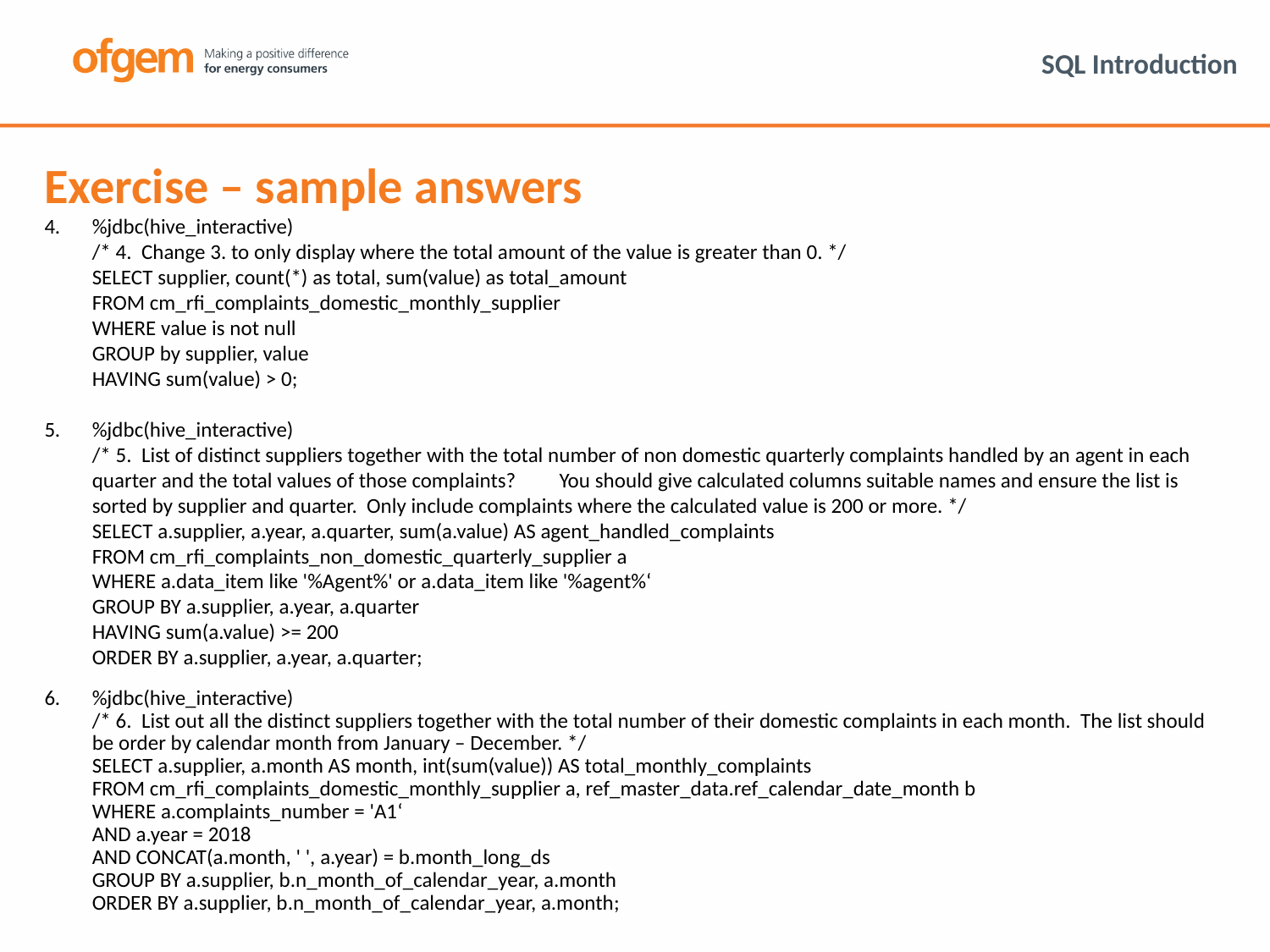

# SQL Introduction
Exercise – sample answers
%jdbc(hive_interactive)
/* 4.  Change 3. to only display where the total amount of the value is greater than 0. */
SELECT supplier, count(*) as total, sum(value) as total_amount
FROM cm_rfi_complaints_domestic_monthly_supplier
WHERE value is not null
GROUP by supplier, value
HAVING sum(value) > 0;
%jdbc(hive_interactive)
/* 5.  List of distinct suppliers together with the total number of non domestic quarterly complaints handled by an agent in each quarter and the total values of those complaints?         You should give calculated columns suitable names and ensure the list is sorted by supplier and quarter.  Only include complaints where the calculated value is 200 or more. */
SELECT a.supplier, a.year, a.quarter, sum(a.value) AS agent_handled_complaints
FROM cm_rfi_complaints_non_domestic_quarterly_supplier a
WHERE a.data_item like '%Agent%' or a.data_item like '%agent%‘
GROUP BY a.supplier, a.year, a.quarter
HAVING sum(a.value) >= 200
ORDER BY a.supplier, a.year, a.quarter;
%jdbc(hive_interactive)
/* 6.  List out all the distinct suppliers together with the total number of their domestic complaints in each month.  The list should be order by calendar month from January – December. */
SELECT a.supplier, a.month AS month, int(sum(value)) AS total_monthly_complaints
FROM cm_rfi_complaints_domestic_monthly_supplier a, ref_master_data.ref_calendar_date_month b
WHERE a.complaints_number = 'A1‘
AND a.year = 2018
AND CONCAT(a.month, ' ', a.year) = b.month_long_ds
GROUP BY a.supplier, b.n_month_of_calendar_year, a.month
ORDER BY a.supplier, b.n_month_of_calendar_year, a.month;